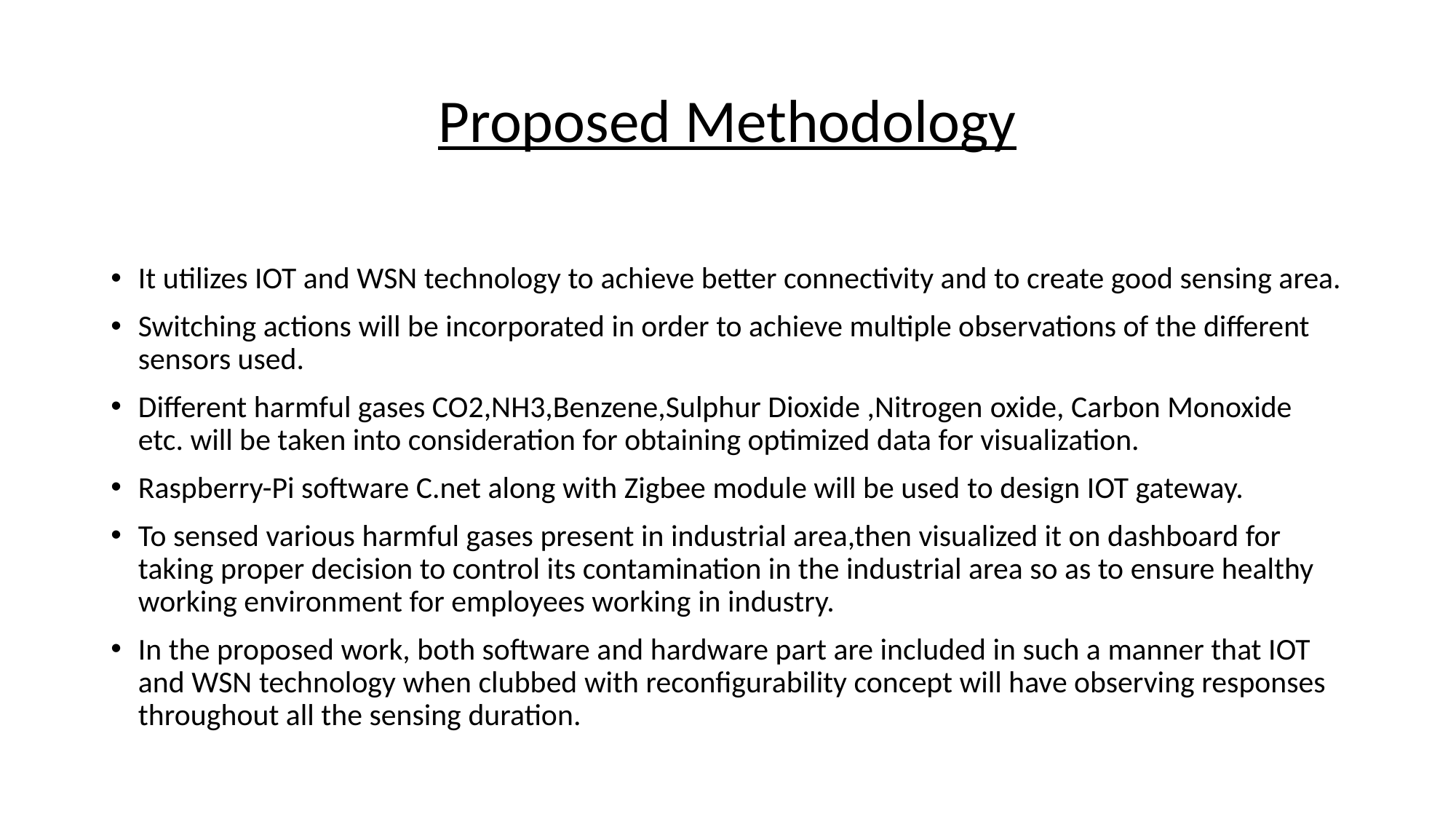

# Proposed Methodology
It utilizes IOT and WSN technology to achieve better connectivity and to create good sensing area.
Switching actions will be incorporated in order to achieve multiple observations of the different sensors used.
Different harmful gases CO2,NH3,Benzene,Sulphur Dioxide ,Nitrogen oxide, Carbon Monoxide etc. will be taken into consideration for obtaining optimized data for visualization.
Raspberry-Pi software C.net along with Zigbee module will be used to design IOT gateway.
To sensed various harmful gases present in industrial area,then visualized it on dashboard for taking proper decision to control its contamination in the industrial area so as to ensure healthy working environment for employees working in industry.
In the proposed work, both software and hardware part are included in such a manner that IOT and WSN technology when clubbed with reconfigurability concept will have observing responses throughout all the sensing duration.